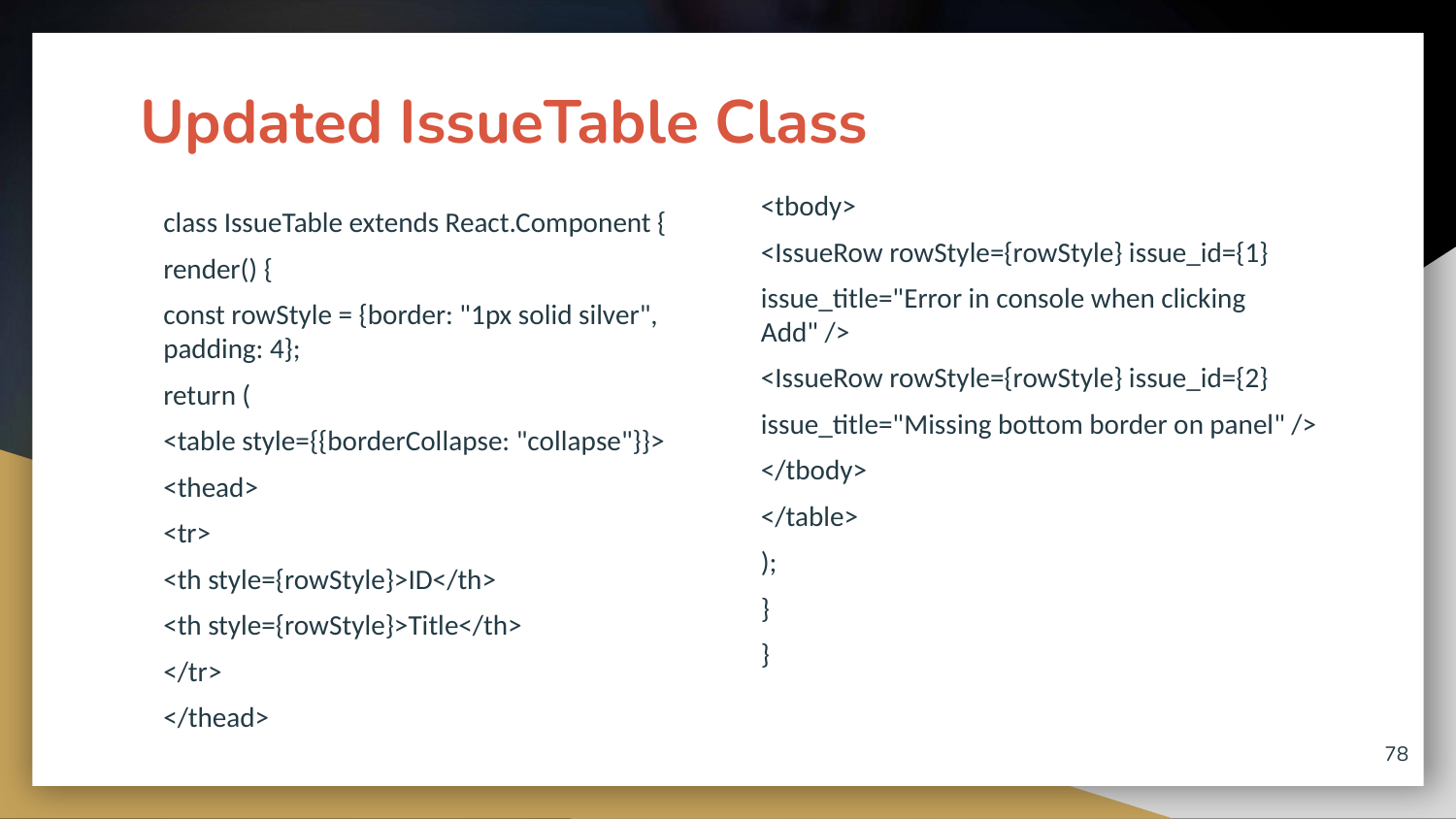

# Updated IssueTable Class
<tbody>
<IssueRow rowStyle={rowStyle} issue_id={1}
issue_title="Error in console when clicking Add" />
<IssueRow rowStyle={rowStyle} issue_id={2}
issue_title="Missing bottom border on panel" />
</tbody>
</table>
);
}
}
class IssueTable extends React.Component {
render() {
const rowStyle = {border: "1px solid silver", padding: 4};
return (
<table style={{borderCollapse: "collapse"}}>
<thead>
<tr>
<th style={rowStyle}>ID</th>
<th style={rowStyle}>Title</th>
</tr>
</thead>
78